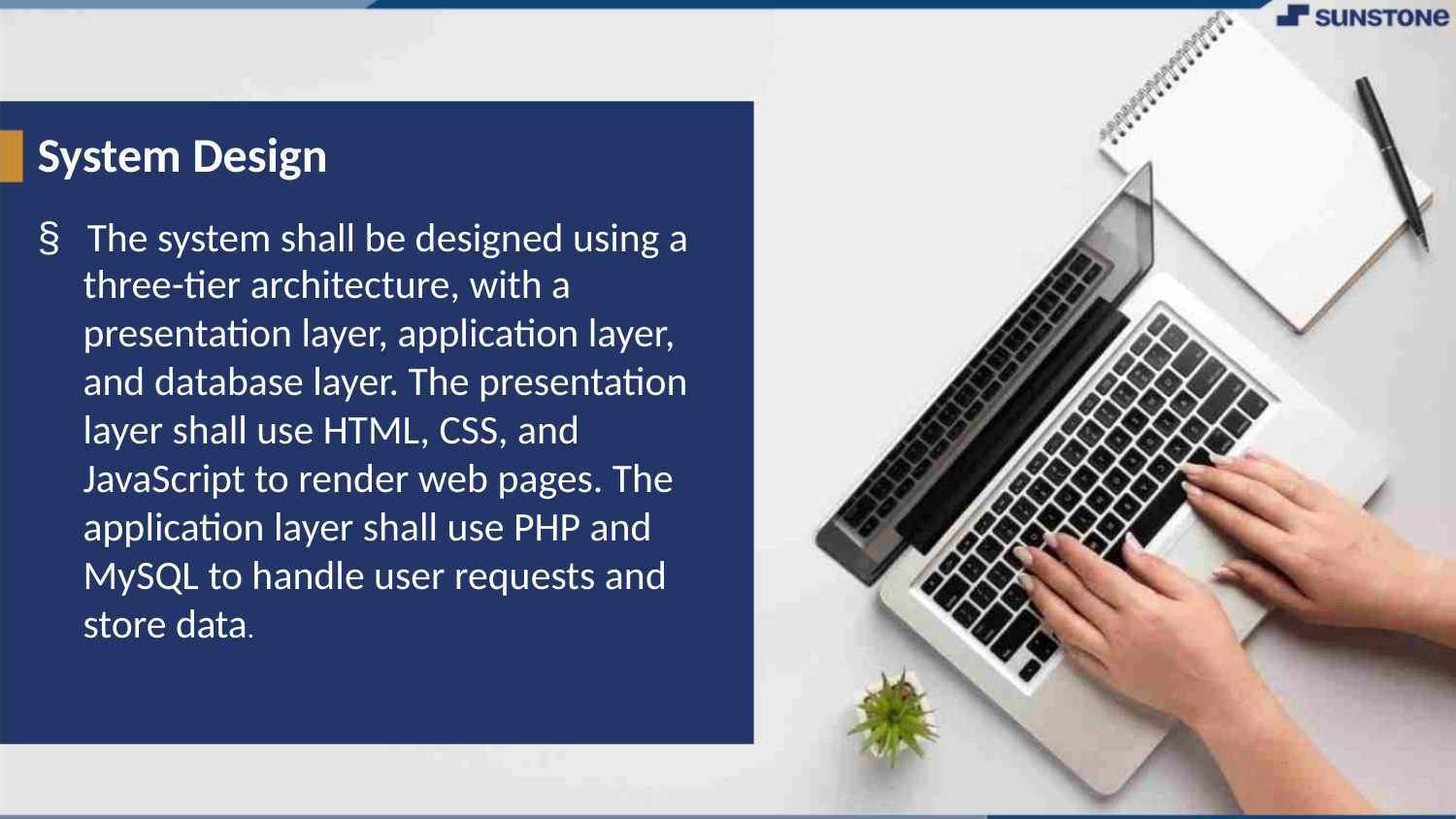

System Design
§ The system shall be designed using a
three-tier architecture, with a
presentation layer, application layer,
and database layer. The presentation
layer shall use HTML, CSS, and
JavaScript to render web pages. The
application layer shall use PHP and
MySQL to handle user requests and
store data.